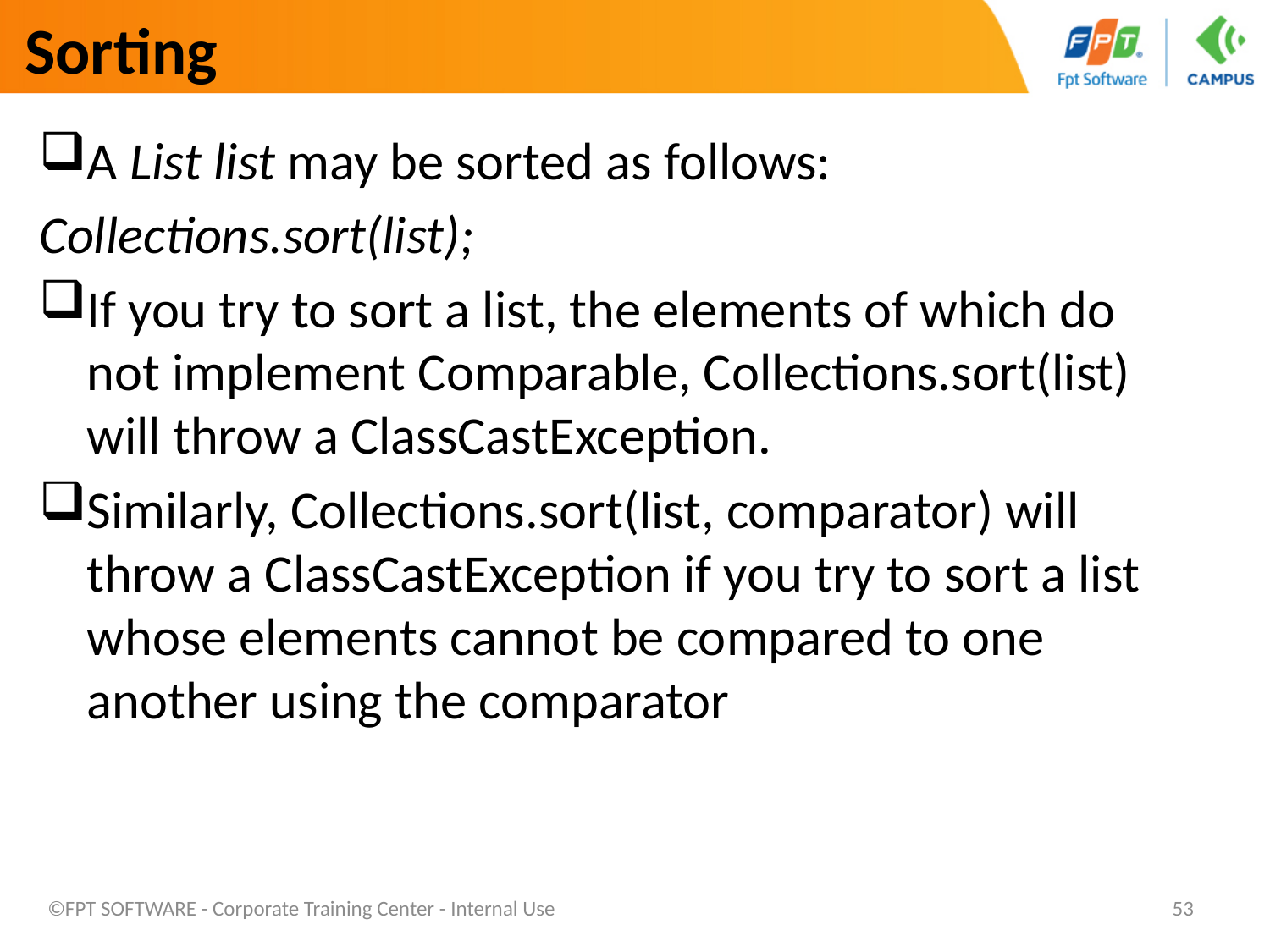

# Sorting
A List list may be sorted as follows:
Collections.sort(list);
If you try to sort a list, the elements of which do not implement Comparable, Collections.sort(list) will throw a ClassCastException.
Similarly, Collections.sort(list, comparator) will throw a ClassCastException if you try to sort a list whose elements cannot be compared to one another using the comparator
©FPT SOFTWARE - Corporate Training Center - Internal Use
53